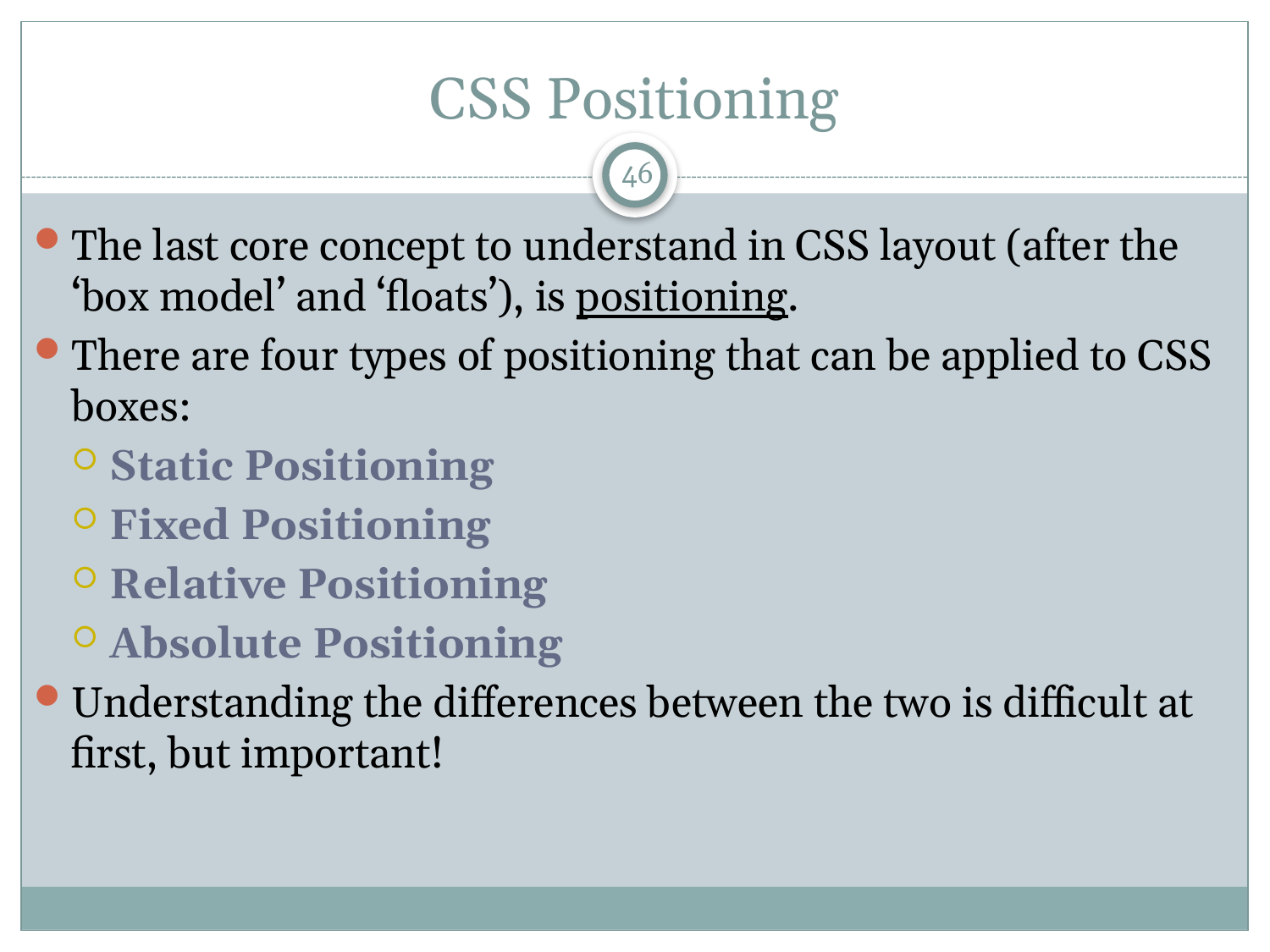

# CSS Positioning
46
The last core concept to understand in CSS layout (after the ‘box model’ and ‘floats’), is positioning.
There are four types of positioning that can be applied to CSS boxes:
Static Positioning
Fixed Positioning
Relative Positioning
Absolute Positioning
Understanding the differences between the two is difficult at first, but important!